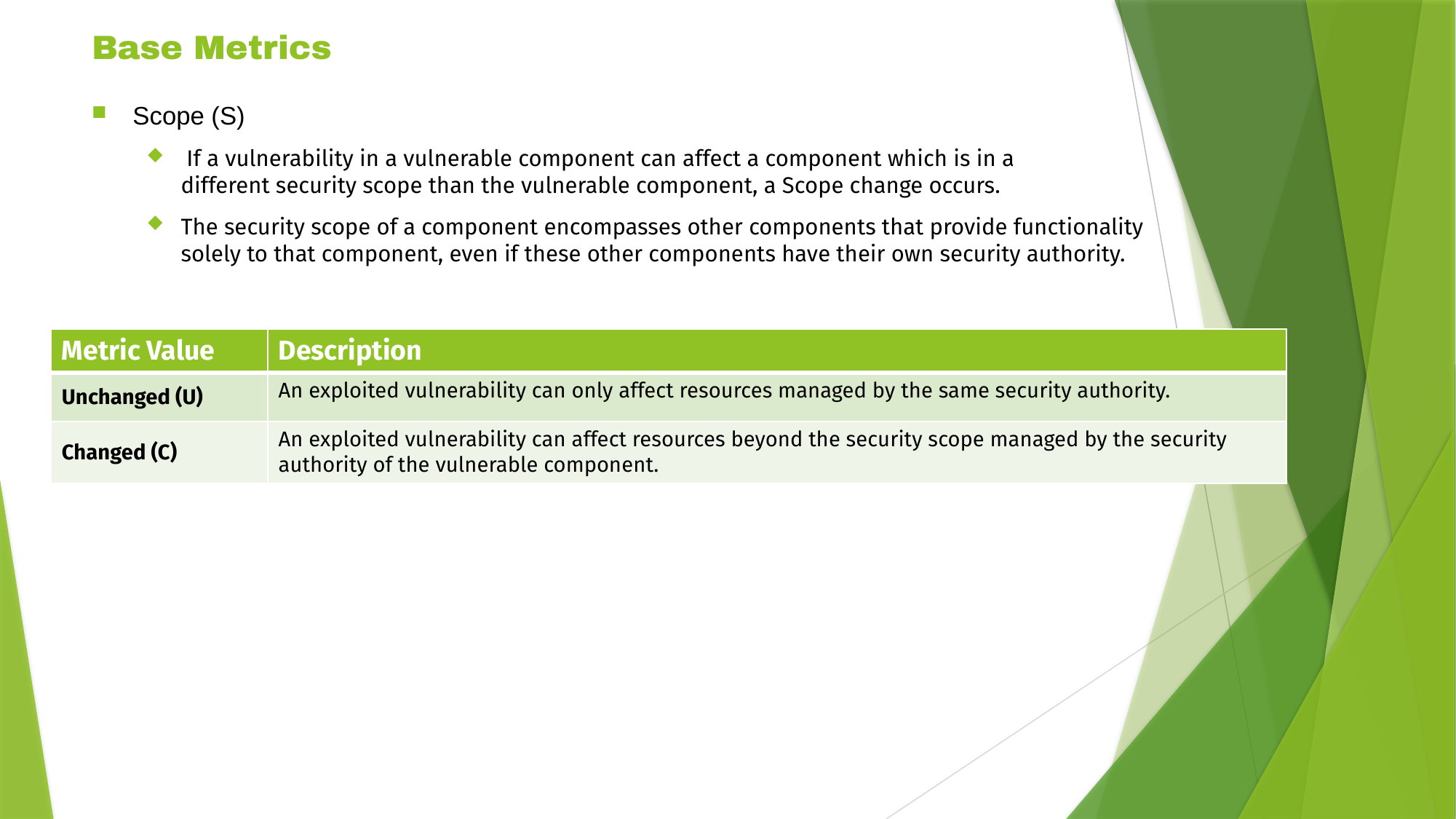

# Base Metrics
Scope (S)
 If a vulnerability in a vulnerable component can affect a component which is in a different security scope than the vulnerable component, a Scope change occurs.
The security scope of a component encompasses other components that provide functionality solely to that component, even if these other components have their own security authority.
| Metric Value | Description |
| --- | --- |
| Unchanged (U) | An exploited vulnerability can only affect resources managed by the same security authority. |
| Changed (C) | An exploited vulnerability can affect resources beyond the security scope managed by the security authority of the vulnerable component. |